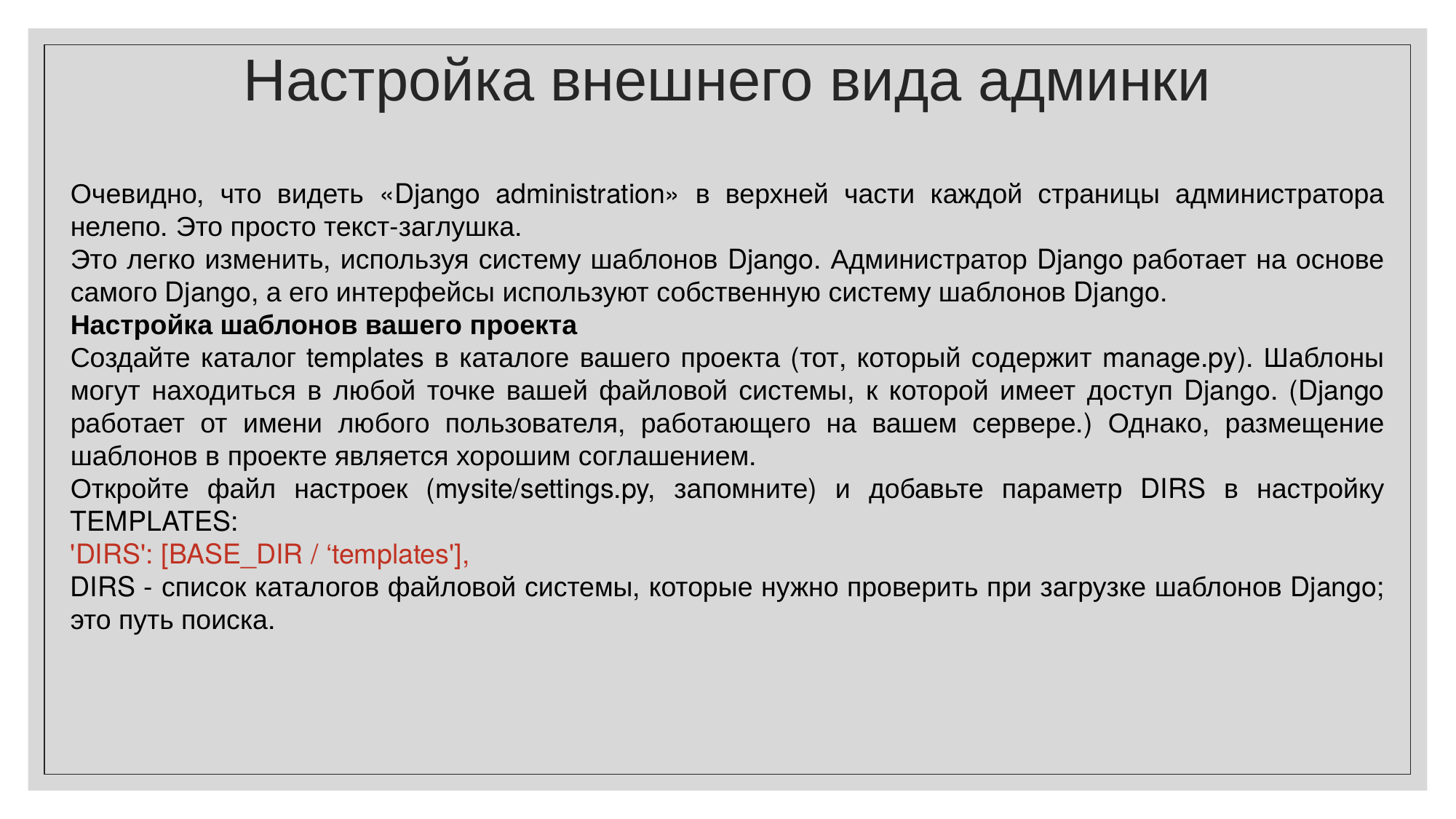

Настройка внешнего вида админки
Очевидно, что видеть «Django administration» в верхней части каждой страницы администратора нелепо. Это просто текст-заглушка.
Это легко изменить, используя систему шаблонов Django. Администратор Django работает на основе самого Django, а его интерфейсы используют собственную систему шаблонов Django.
Настройка шаблонов вашего проекта
Создайте каталог templates в каталоге вашего проекта (тот, который содержит manage.py). Шаблоны могут находиться в любой точке вашей файловой системы, к которой имеет доступ Django. (Django работает от имени любого пользователя, работающего на вашем сервере.) Однако, размещение шаблонов в проекте является хорошим соглашением.
Откройте файл настроек (mysite/settings.py, запомните) и добавьте параметр DIRS в настройку TEMPLATES:
'DIRS': [BASE_DIR / ‘templates'],
DIRS - список каталогов файловой системы, которые нужно проверить при загрузке шаблонов Django; это путь поиска.